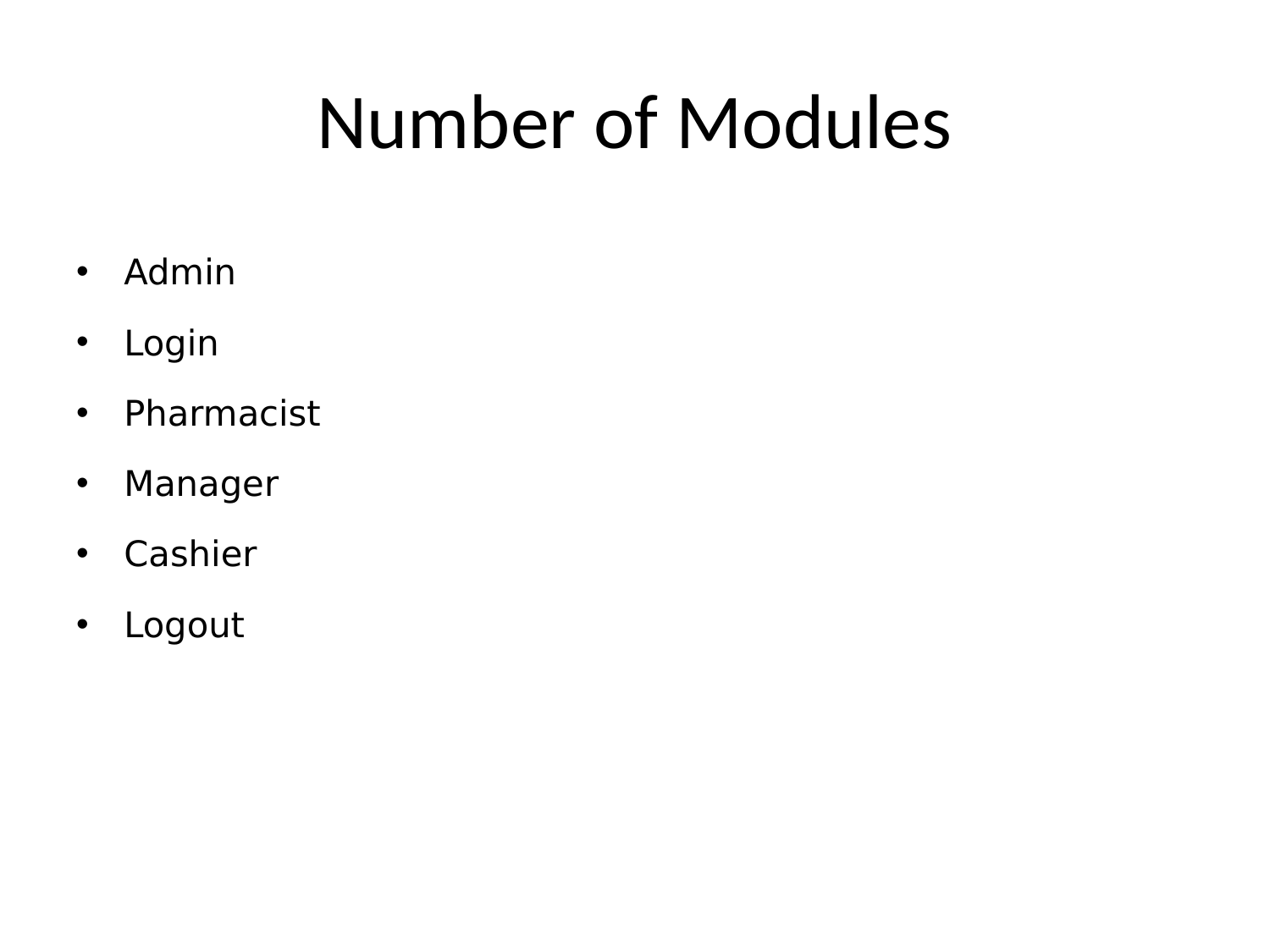

# Number of Modules
Admin
Login
Pharmacist
Manager
Cashier
Logout